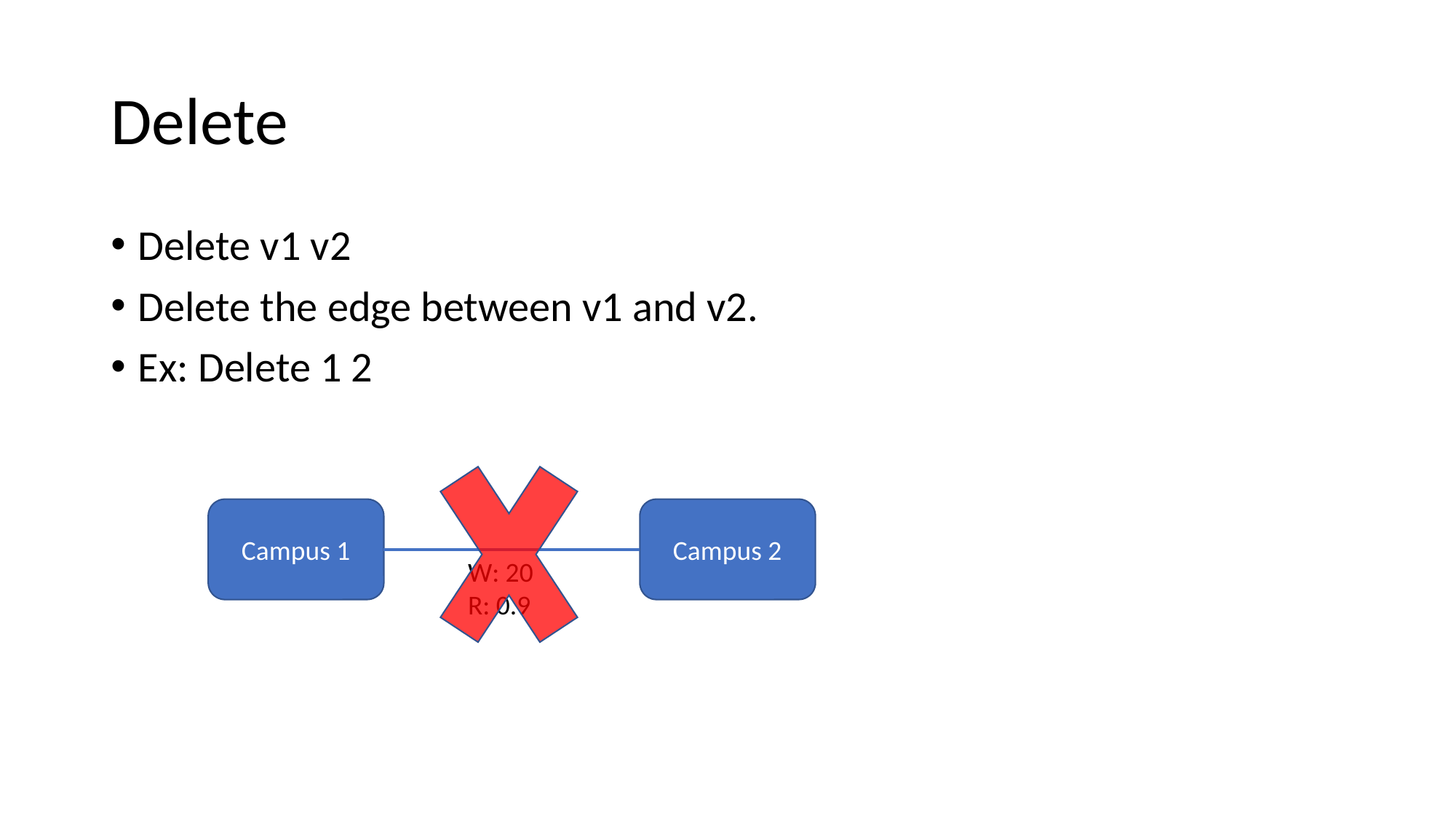

# Delete
Delete v1 v2
Delete the edge between v1 and v2.
Ex: Delete 1 2

Campus 1
Campus 2
W: 20
R: 0.9